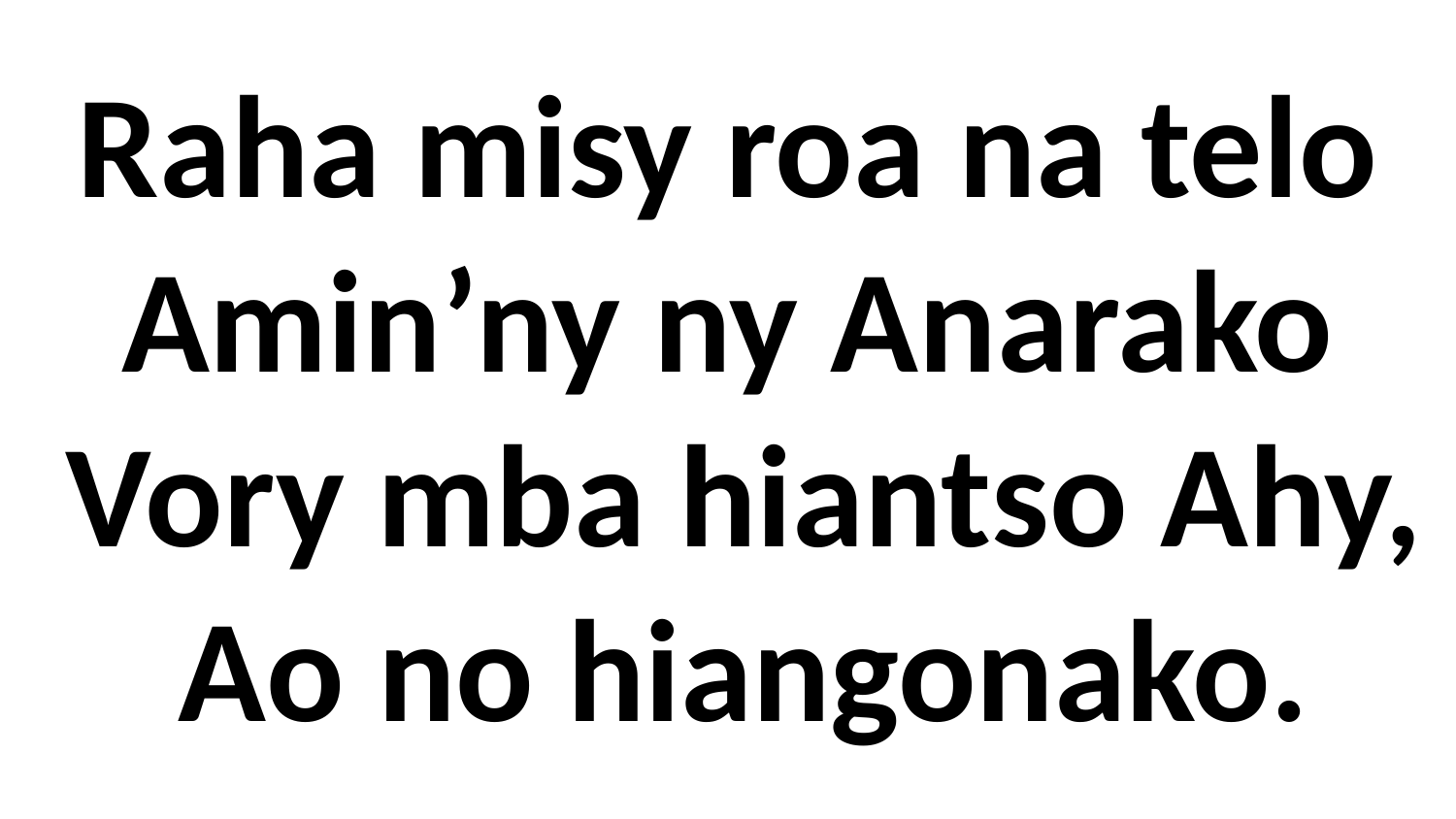

Raha misy roa na telo
Amin’ny ny Anarako
 Vory mba hiantso Ahy,
 Ao no hiangonako.